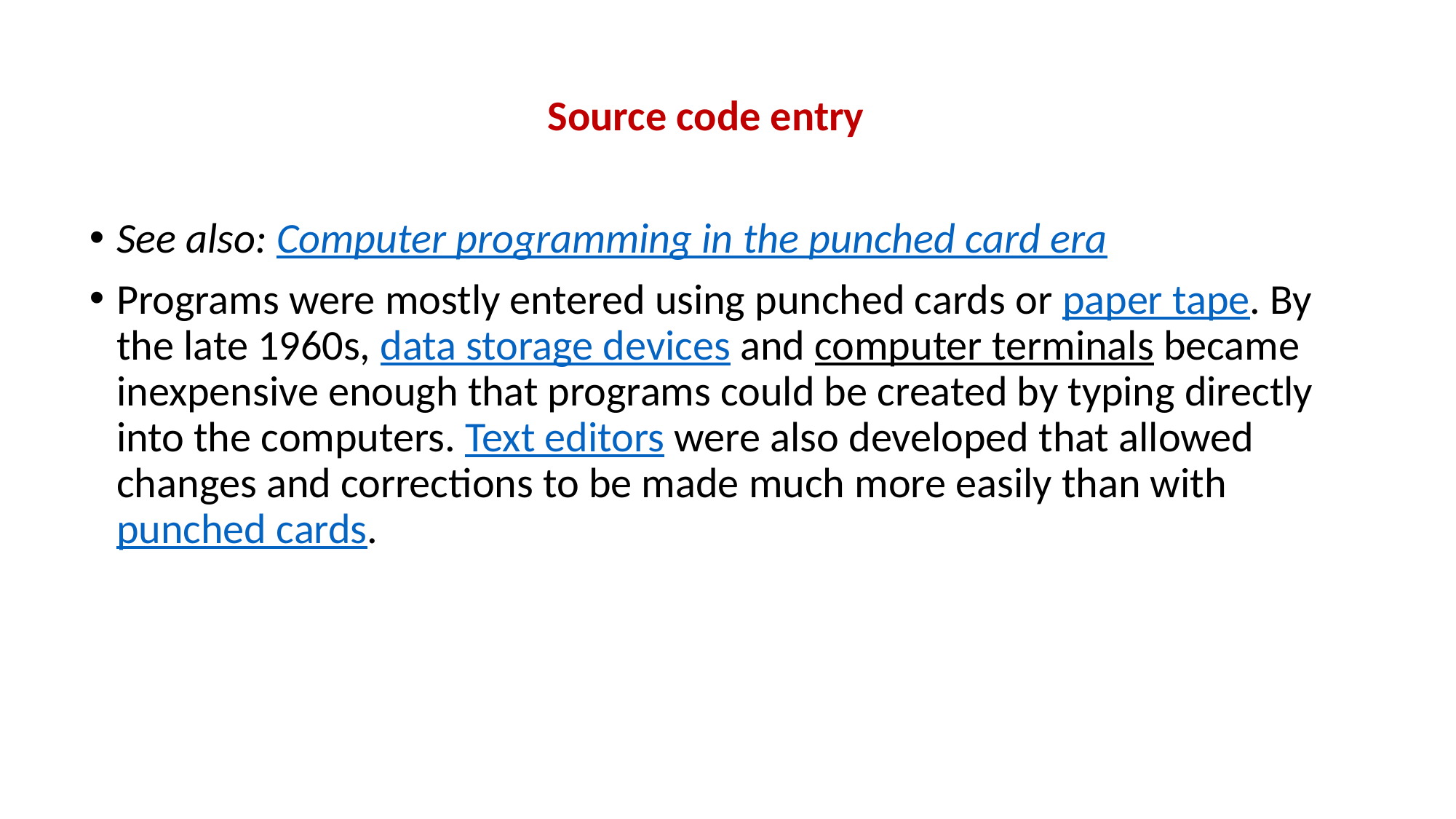

Source code entry

See also: Computer programming in the punched card era
Programs were mostly entered using punched cards or paper tape. By the late 1960s, data storage devices and computer terminals became inexpensive enough that programs could be created by typing directly into the computers. Text editors were also developed that allowed changes and corrections to be made much more easily than with punched cards.